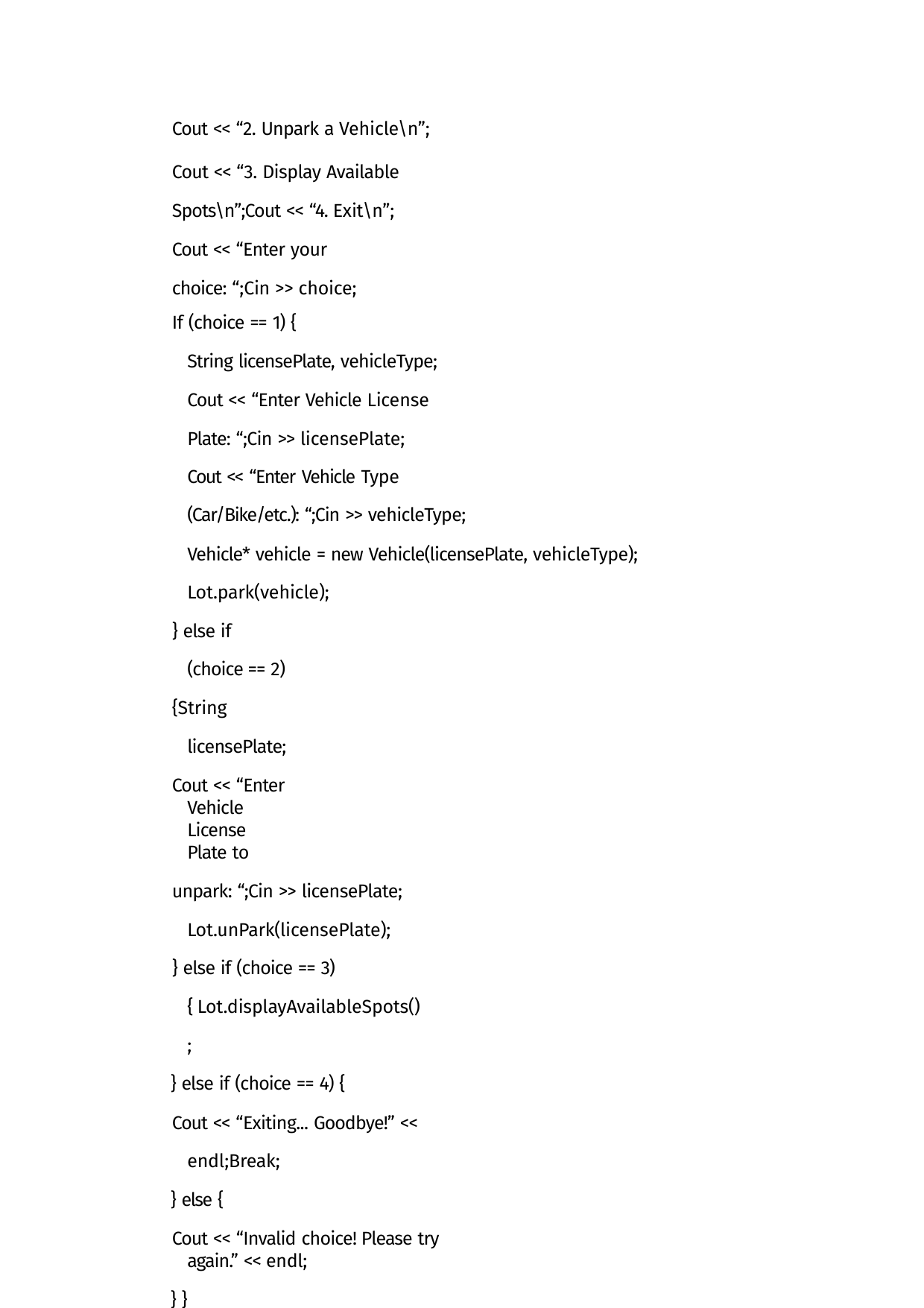

Cout << “2. Unpark a Vehicle\n”;
Cout << “3. Display Available Spots\n”;Cout << “4. Exit\n”;
Cout << “Enter your choice: “;Cin >> choice;
If (choice == 1) {
String licensePlate, vehicleType; Cout << “Enter Vehicle License Plate: “;Cin >> licensePlate;
Cout << “Enter Vehicle Type (Car/Bike/etc.): “;Cin >> vehicleType;
Vehicle* vehicle = new Vehicle(licensePlate, vehicleType); Lot.park(vehicle);
} else if (choice == 2)
{String licensePlate;
Cout << “Enter Vehicle License Plate to
unpark: “;Cin >> licensePlate; Lot.unPark(licensePlate);
} else if (choice == 3) { Lot.displayAvailableSpots();
} else if (choice == 4) {
Cout << “Exiting... Goodbye!” << endl;Break;
} else {
Cout << “Invalid choice! Please try again.” << endl;
} }